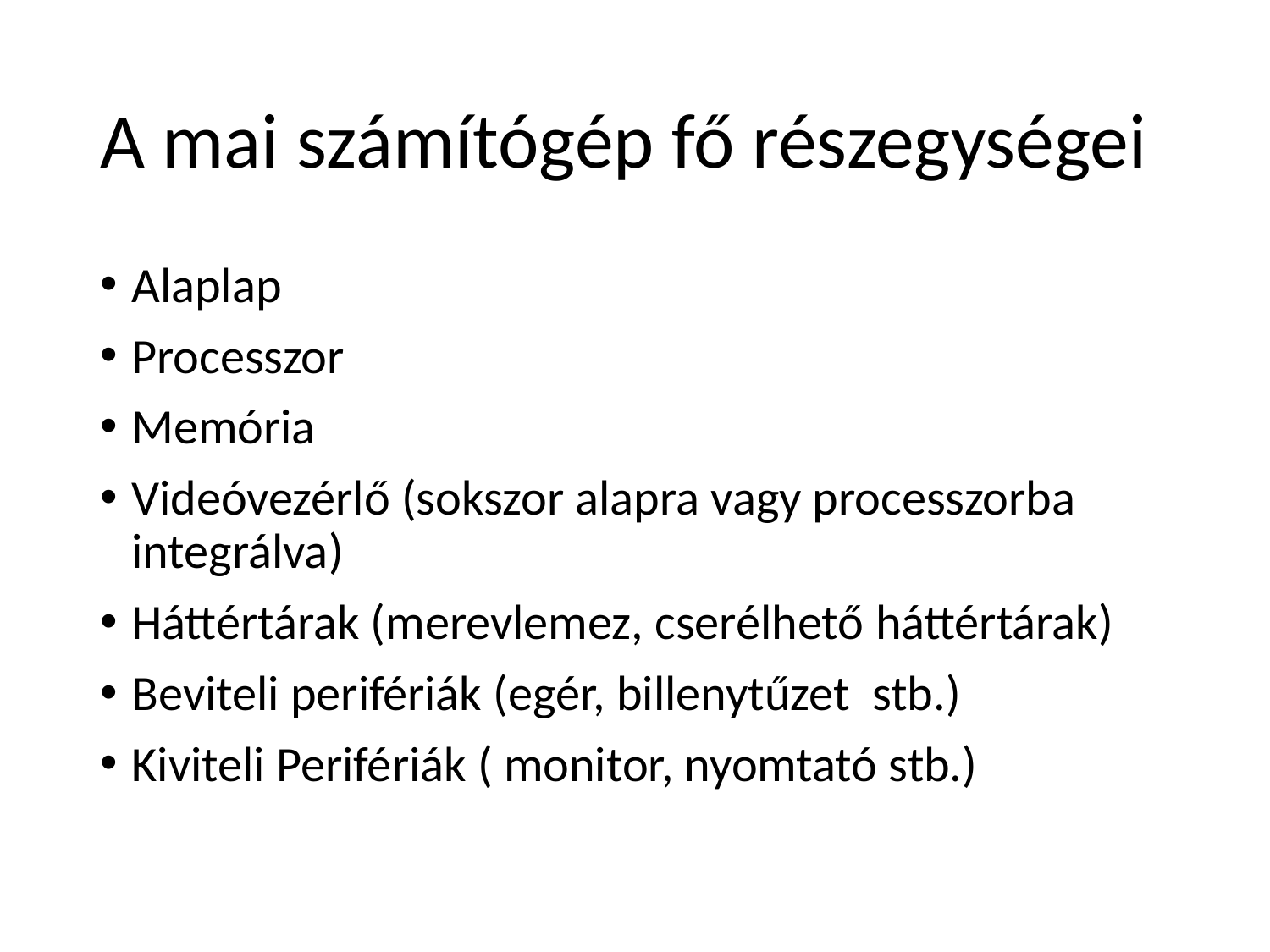

# A mai számítógép fő részegységei
Alaplap
Processzor
Memória
Videóvezérlő (sokszor alapra vagy processzorba integrálva)
Háttértárak (merevlemez, cserélhető háttértárak)
Beviteli perifériák (egér, billenytűzet  stb.)
Kiviteli Perifériák ( monitor, nyomtató stb.)